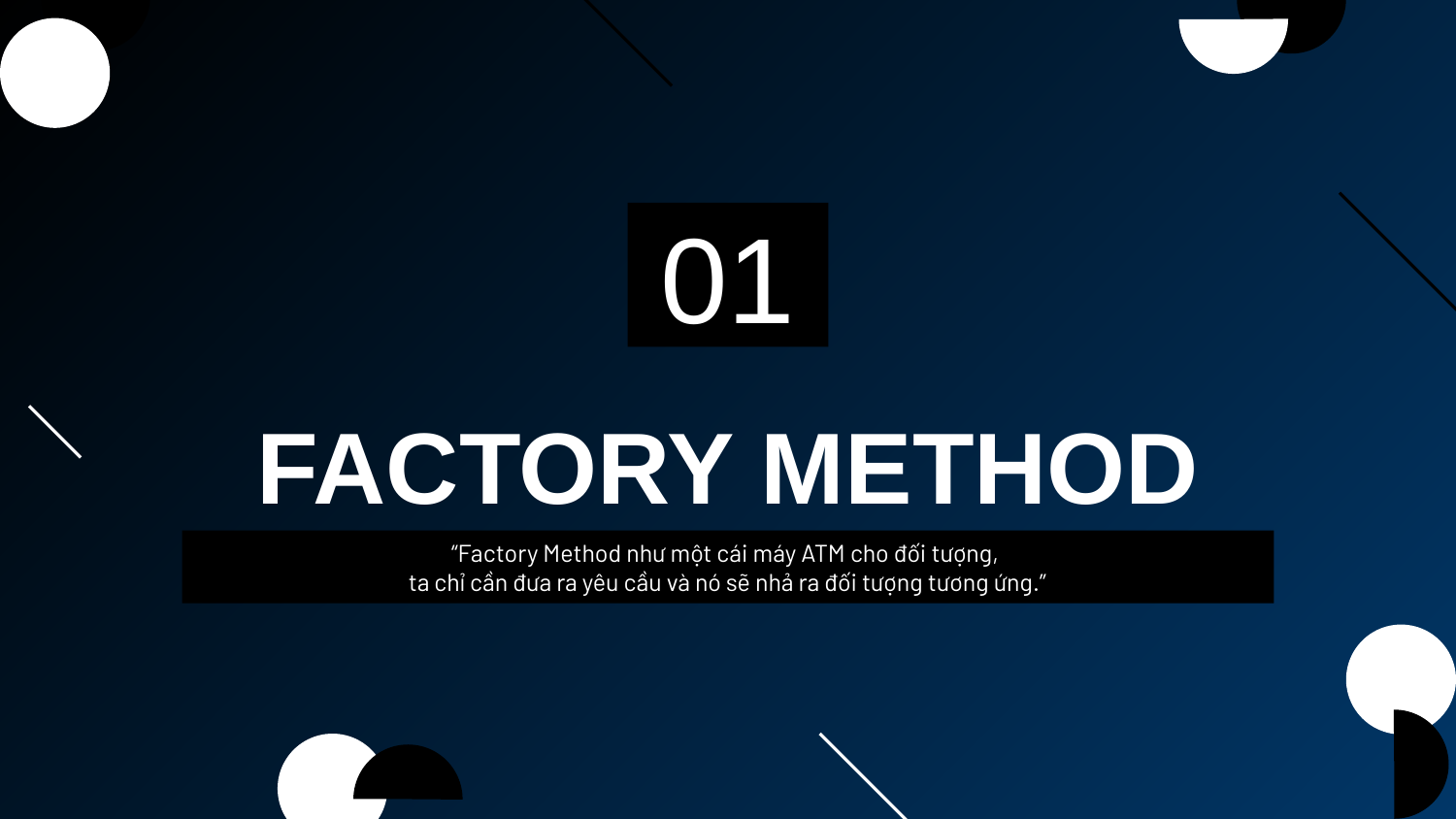

01
# FACTORY METHOD
“Factory Method như một cái máy ATM cho đối tượng,
ta chỉ cần đưa ra yêu cầu và nó sẽ nhả ra đối tượng tương ứng.”